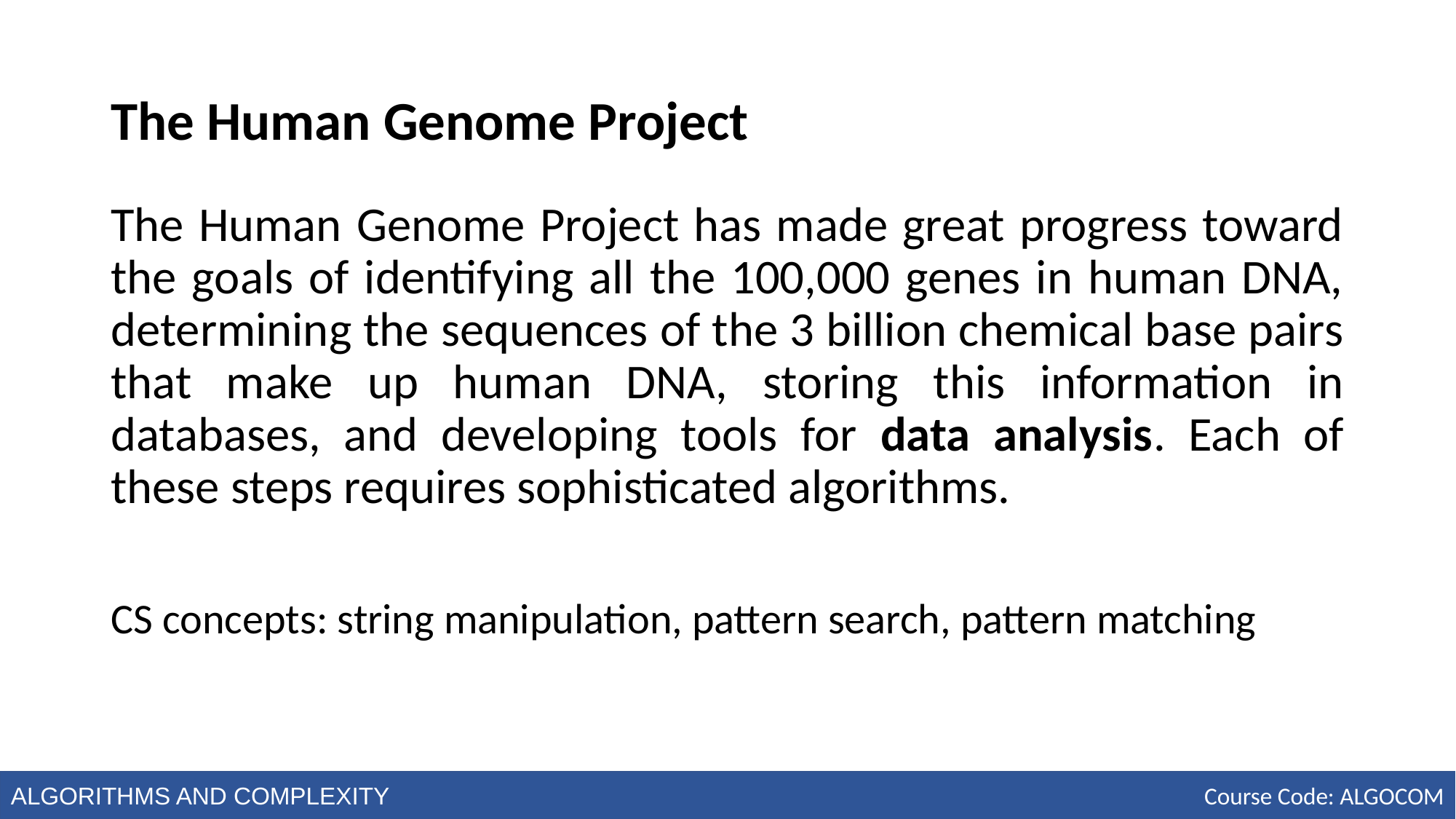

# The Human Genome Project
The Human Genome Project has made great progress toward the goals of identifying all the 100,000 genes in human DNA, determining the sequences of the 3 billion chemical base pairs that make up human DNA, storing this information in databases, and developing tools for data analysis. Each of these steps requires sophisticated algorithms.

CS concepts: string manipulation, pattern search, pattern matching

ALGORITHMS AND COMPLEXITY
Course Code: ALGOCOM